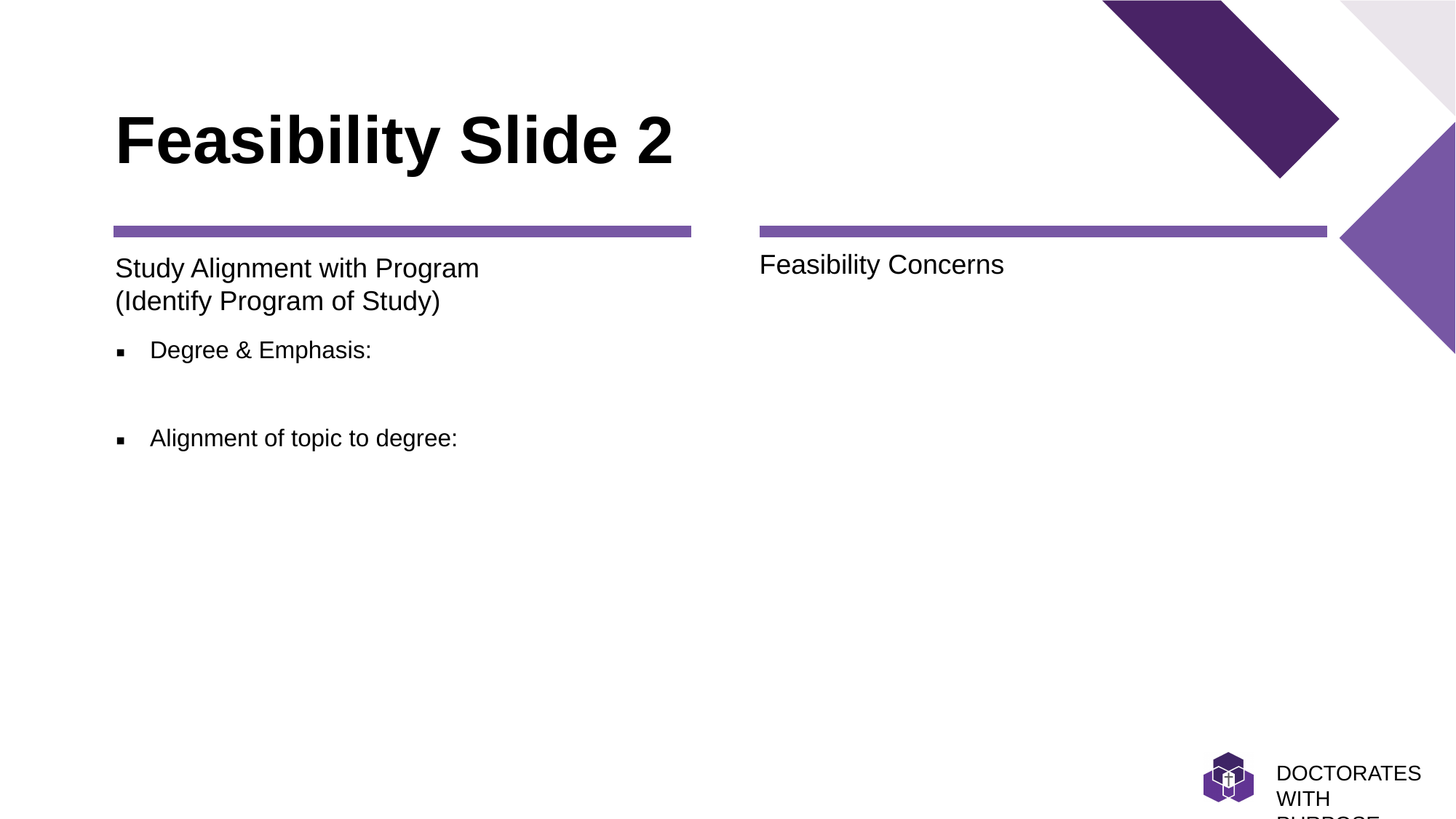

# Feasibility Slide 2
Study Alignment with Program
(Identify Program of Study)
Feasibility Concerns
Degree & Emphasis:

Alignment of topic to degree:

DOCTORATES WITH PURPOSE